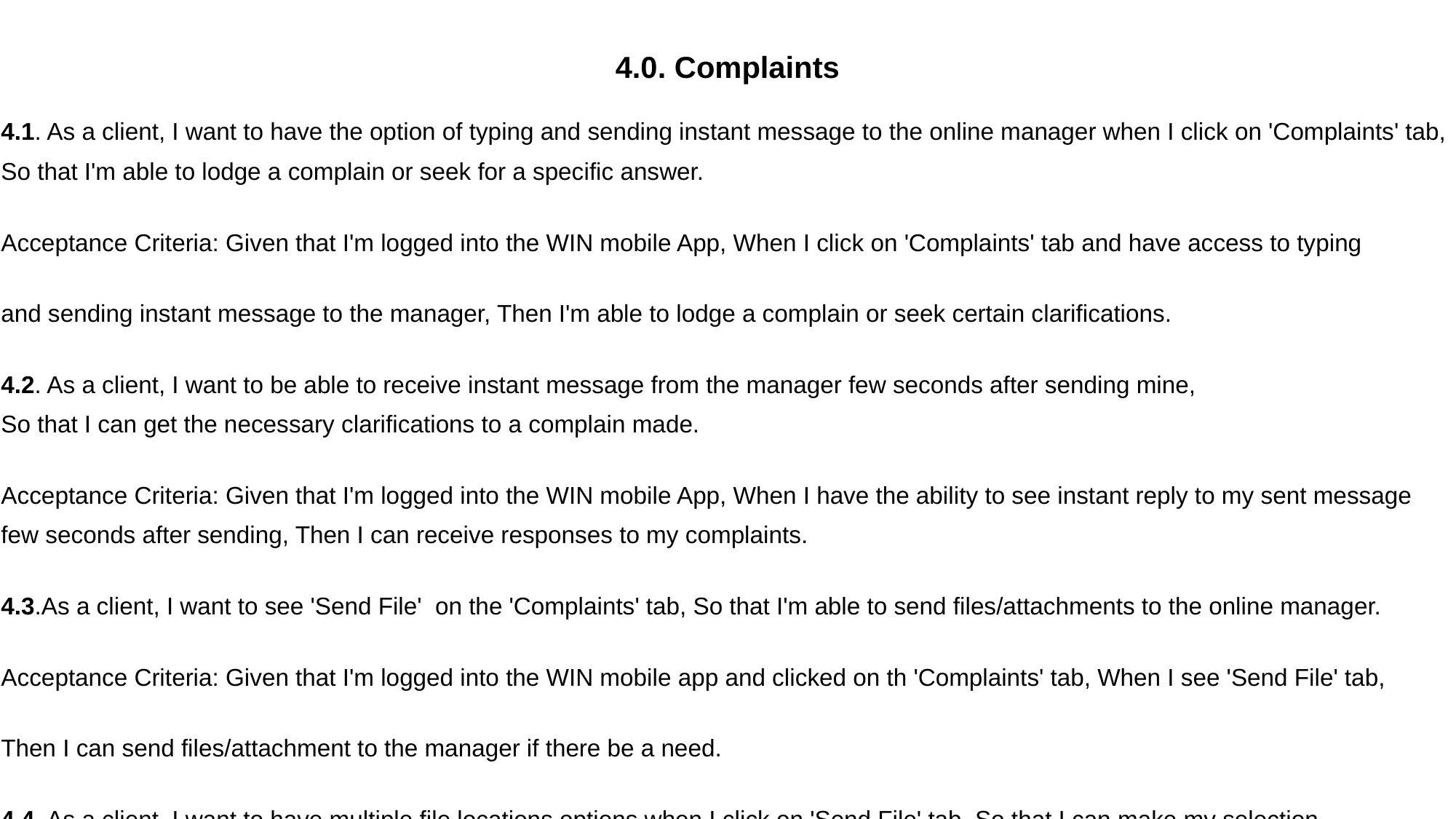

| 4.0. Complaints 4.1. As a client, I want to have the option of typing and sending instant message to the online manager when I click on 'Complaints' tab, |  |  |  |  |  |  |  |
| --- | --- | --- | --- | --- | --- | --- | --- |
| So that I'm able to lodge a complain or seek for a specific answer. |  |  |  |  |  |  |  |
| Acceptance Criteria: Given that I'm logged into the WIN mobile App, When I click on 'Complaints' tab and have access to typing |  |  |  |  |  |  |  |
| and sending instant message to the manager, Then I'm able to lodge a complain or seek certain clarifications. |  |  |  |  |  |  |  |
| 4.2. As a client, I want to be able to receive instant message from the manager few seconds after sending mine, |  |  |  |  |  |  |  |
| So that I can get the necessary clarifications to a complain made. |  |  |  |  |  |  |  |
| Acceptance Criteria: Given that I'm logged into the WIN mobile App, When I have the ability to see instant reply to my sent message |  |  |  |  |  |  |  |
| few seconds after sending, Then I can receive responses to my complaints. |  |  |  |  |  |  |  |
| 4.3.As a client, I want to see 'Send File' on the 'Complaints' tab, So that I'm able to send files/attachments to the online manager. |  |  |  |  |  |  |  |
| Acceptance Criteria: Given that I'm logged into the WIN mobile app and clicked on th 'Complaints' tab, When I see 'Send File' tab, |  |  |  |  |  |  |  |
| Then I can send files/attachment to the manager if there be a need. |  |  |  |  |  |  |  |
| 4.4. As a client, I want to have multiple file locations options when I click on 'Send File' tab, So that I can make my selection. |  |  |  |  |  |  |  |
| Acceptance Criteria: Given that I'm logged into the WIN mobile app and clicked on 'Send File' tab, When I see multiple file locations |  |  |  |  |  |  |  |
| options (device, drop box, cloud, Google Drive), Then I can make my selection. |  |  |  |  |  |  |  |
| 4.5. A a client, I want to have multiple file format options when I click on 'Send File' tab, So that I can make my selection. |  |  |  |  |  |  |  |
| Acceptance Criteria: Given that I'm logged into the WIN mobile app and clicked on 'Send File' tab, When I see multiple file formats |  |  |  |  |  |  |  |
| options (doc, xlsx, pdf, txt, etc), Then I can make my selection. |  |  |  |  |  |  |  |